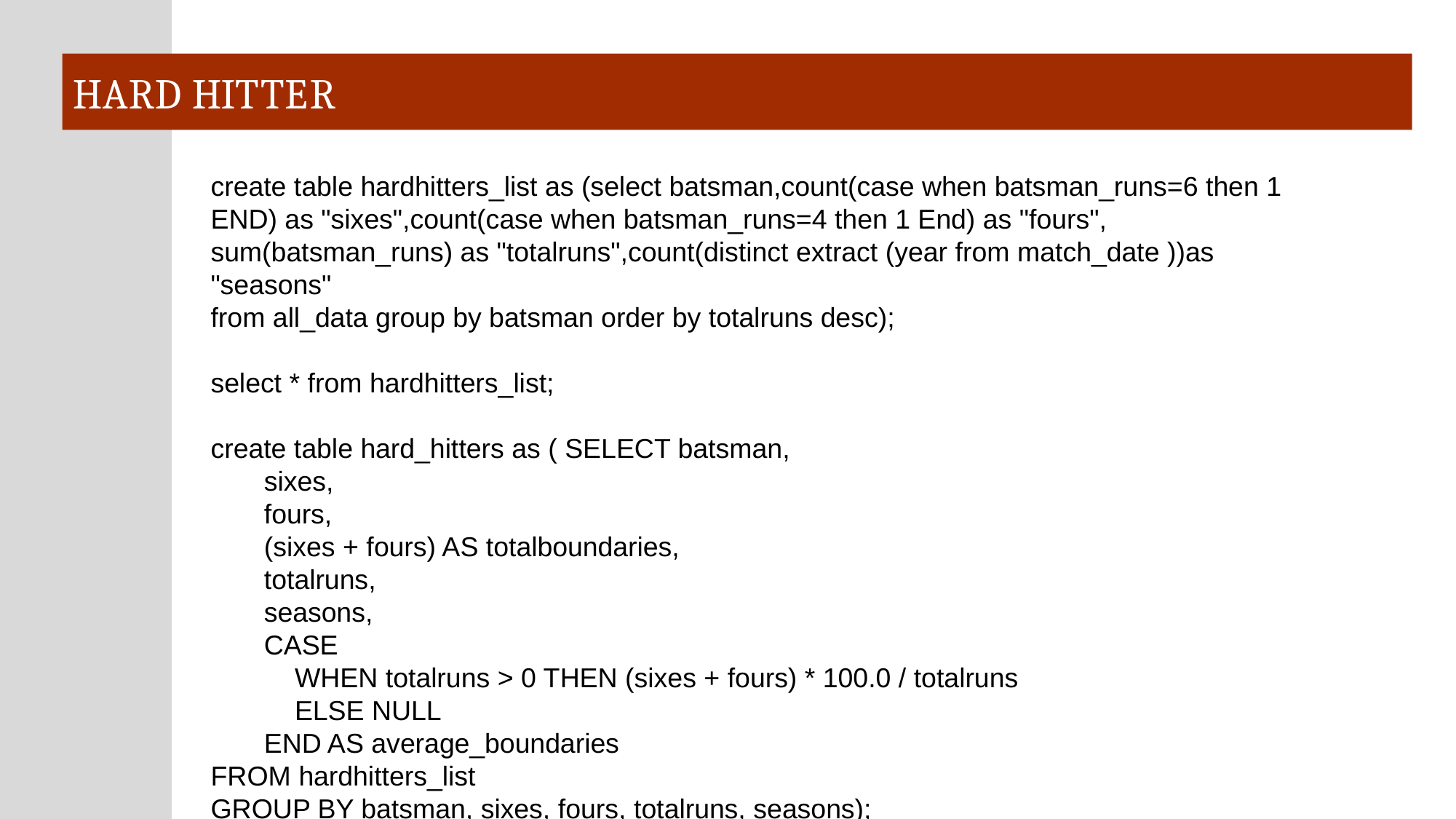

# HARD HITTER
create table hardhitters_list as (select batsman,count(case when batsman_runs=6 then 1 END) as "sixes",count(case when batsman_runs=4 then 1 End) as "fours",
sum(batsman_runs) as "totalruns",count(distinct extract (year from match_date ))as "seasons"
from all_data group by batsman order by totalruns desc);

select * from hardhitters_list;

create table hard_hitters as ( SELECT batsman,
       sixes,
       fours,
       (sixes + fours) AS totalboundaries,
       totalruns,
       seasons,
       CASE
           WHEN totalruns > 0 THEN (sixes + fours) * 100.0 / totalruns
           ELSE NULL
       END AS average_boundaries
FROM hardhitters_list
GROUP BY batsman, sixes, fours, totalruns, seasons);